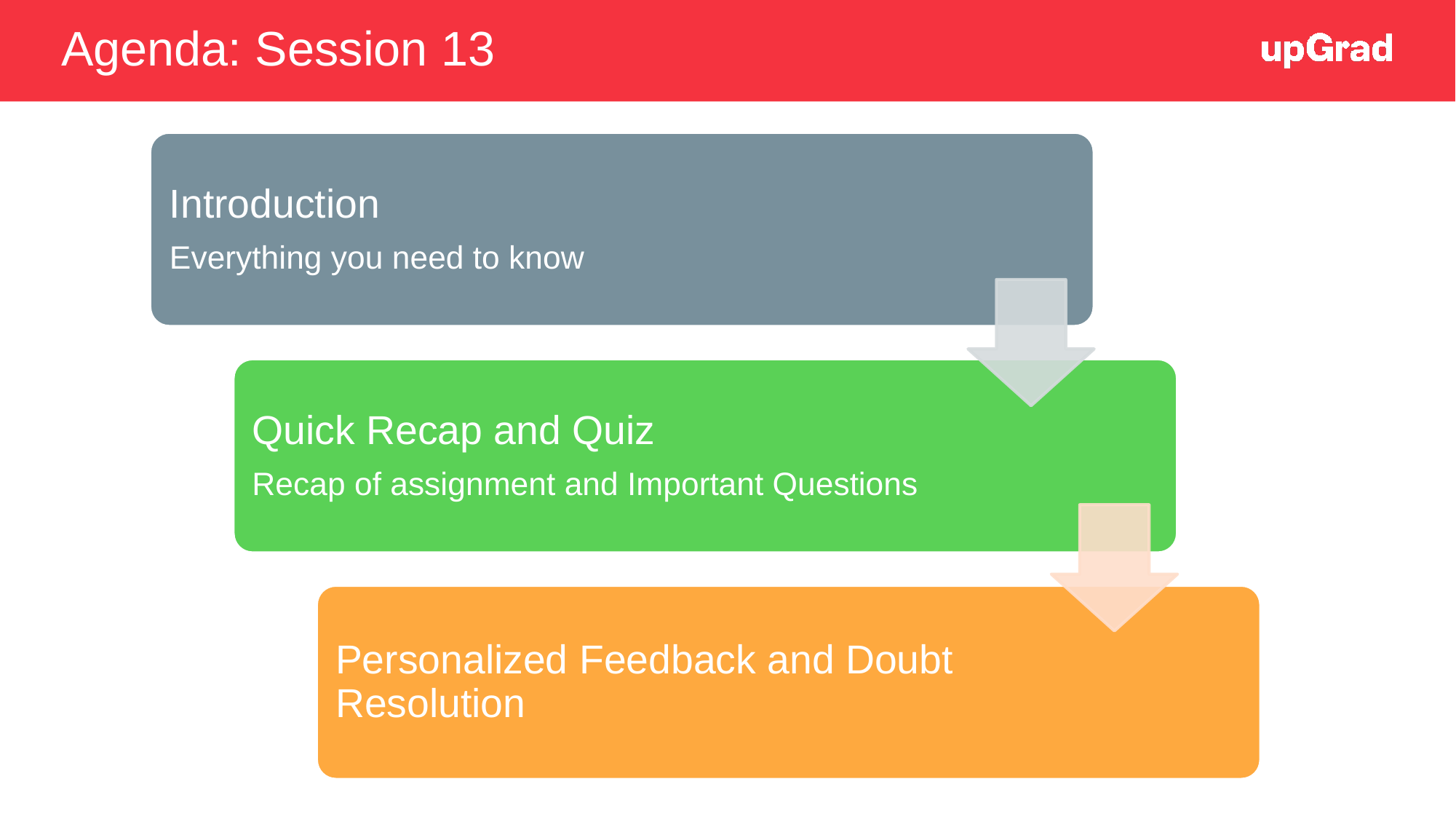

# Agenda: Session 13
Introduction
Everything you need to know

Quick Recap and Quiz
Recap of assignment and Important Questions

Personalized Feedback and Doubt Resolution